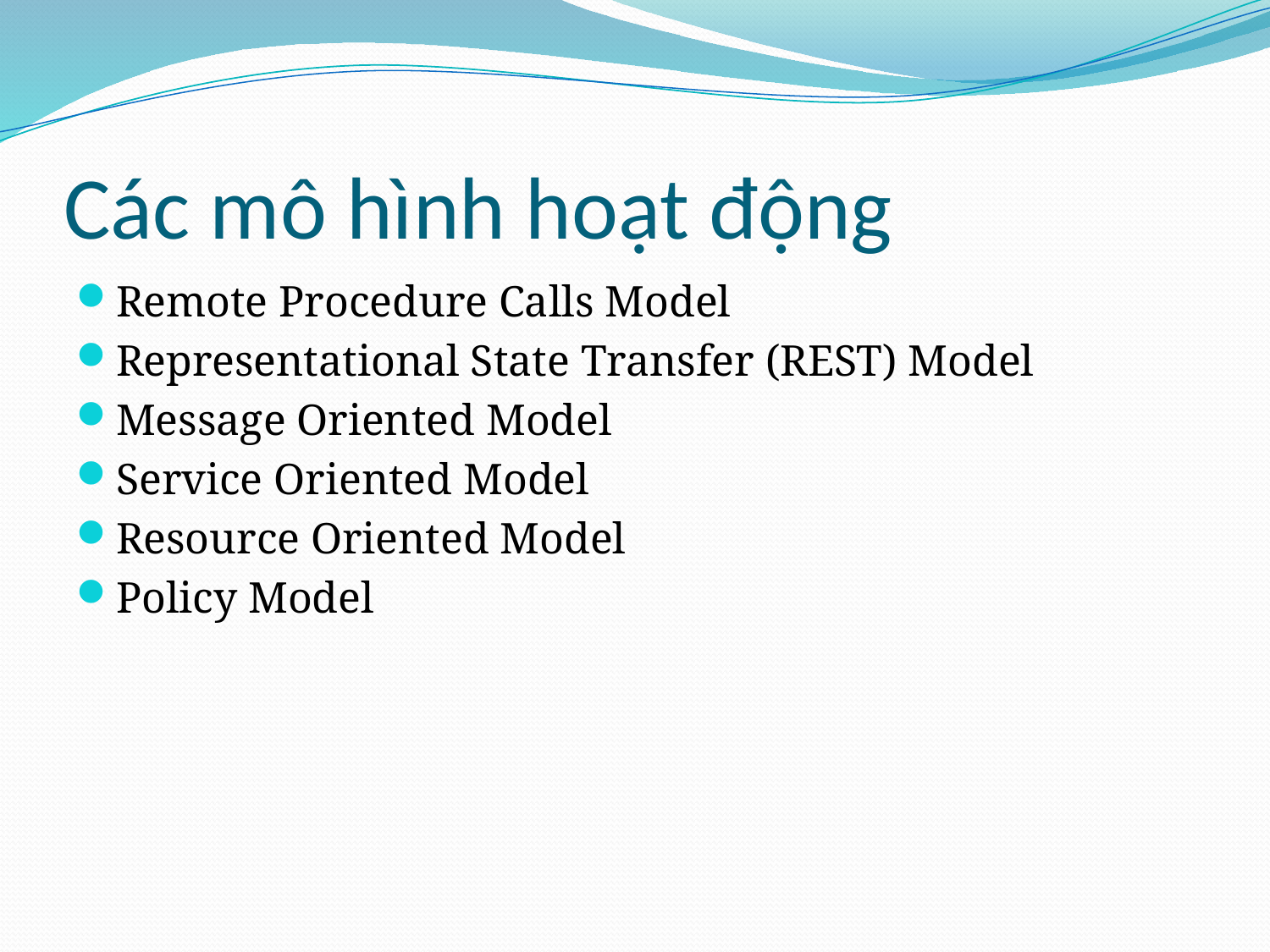

# Các mô hình hoạt động
Remote Procedure Calls Model
Representational State Transfer (REST) Model
Message Oriented Model
Service Oriented Model
Resource Oriented Model
Policy Model